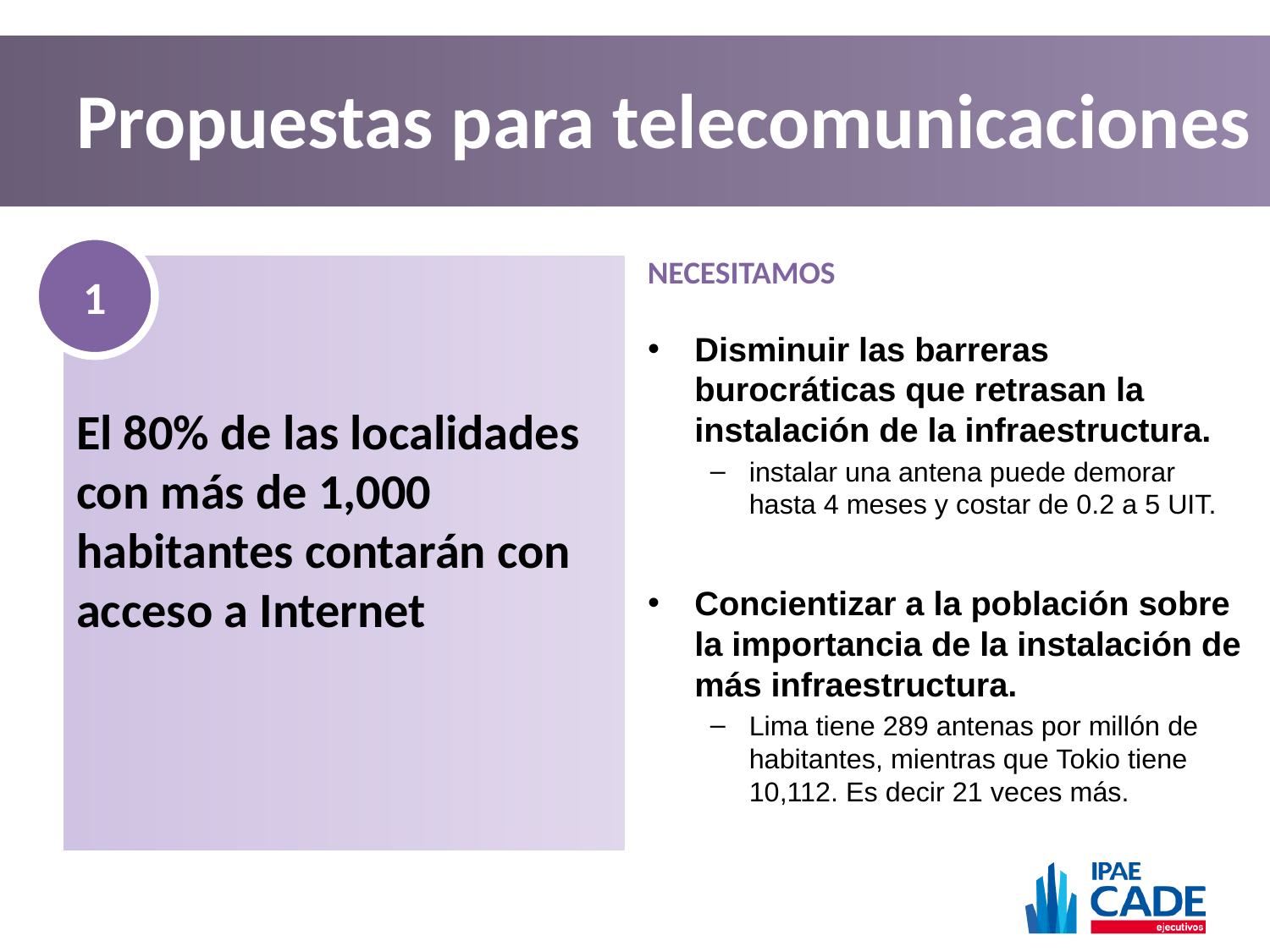

# Propuestas para telecomunicaciones
1
NECESITAMOS

El 80% de las localidades con más de 1,000 habitantes contarán con acceso a Internet
Disminuir las barreras burocráticas que retrasan la instalación de la infraestructura.
instalar una antena puede demorar hasta 4 meses y costar de 0.2 a 5 UIT.

Concientizar a la población sobre la importancia de la instalación de más infraestructura.
Lima tiene 289 antenas por millón de habitantes, mientras que Tokio tiene 10,112. Es decir 21 veces más.